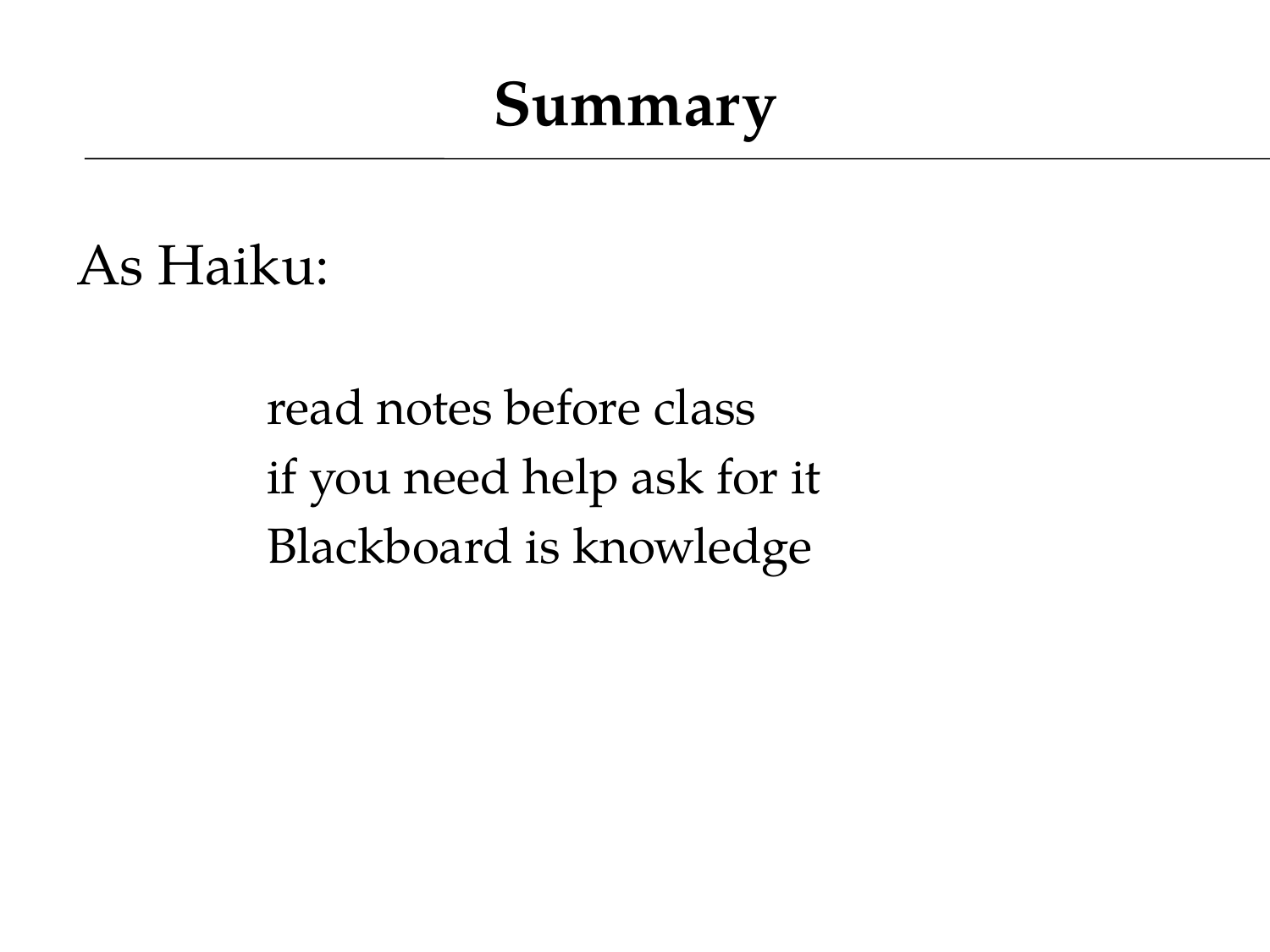

# Summary
As Haiku:

read notes before class
if you need help ask for it
Blackboard is knowledge